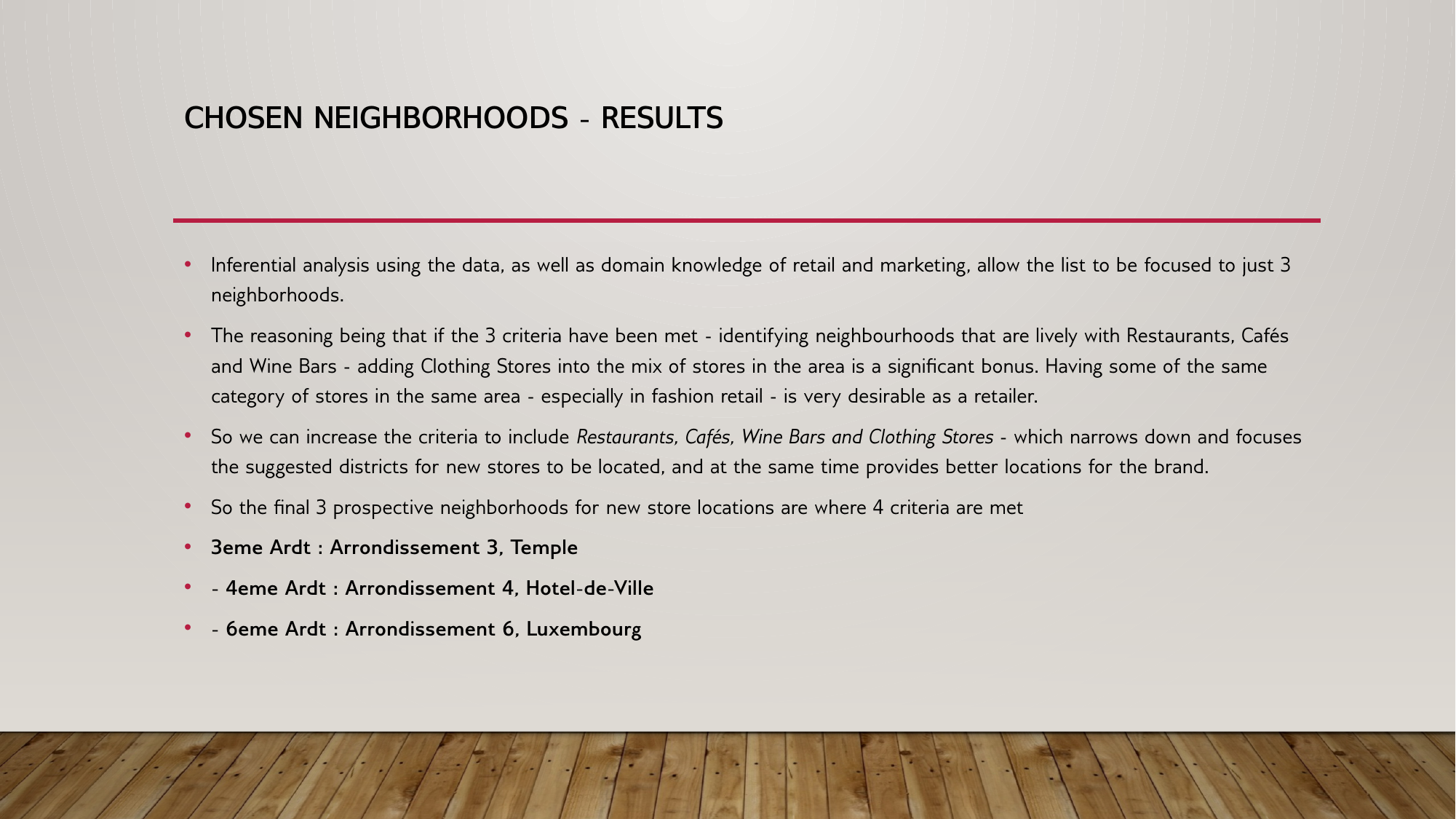

# Chosen Neighborhoods - Results
Inferential analysis using the data, as well as domain knowledge of retail and marketing, allow the list to be focused to just 3 neighborhoods.
The reasoning being that if the 3 criteria have been met - identifying neighbourhoods that are lively with Restaurants, Cafés and Wine Bars - adding Clothing Stores into the mix of stores in the area is a significant bonus. Having some of the same category of stores in the same area - especially in fashion retail - is very desirable as a retailer.
So we can increase the criteria to include Restaurants, Cafés, Wine Bars and Clothing Stores - which narrows down and focuses the suggested districts for new stores to be located, and at the same time provides better locations for the brand.
So the final 3 prospective neighborhoods for new store locations are where 4 criteria are met
3eme Ardt : Arrondissement 3, Temple
- 4eme Ardt : Arrondissement 4, Hotel-de-Ville
- 6eme Ardt : Arrondissement 6, Luxembourg